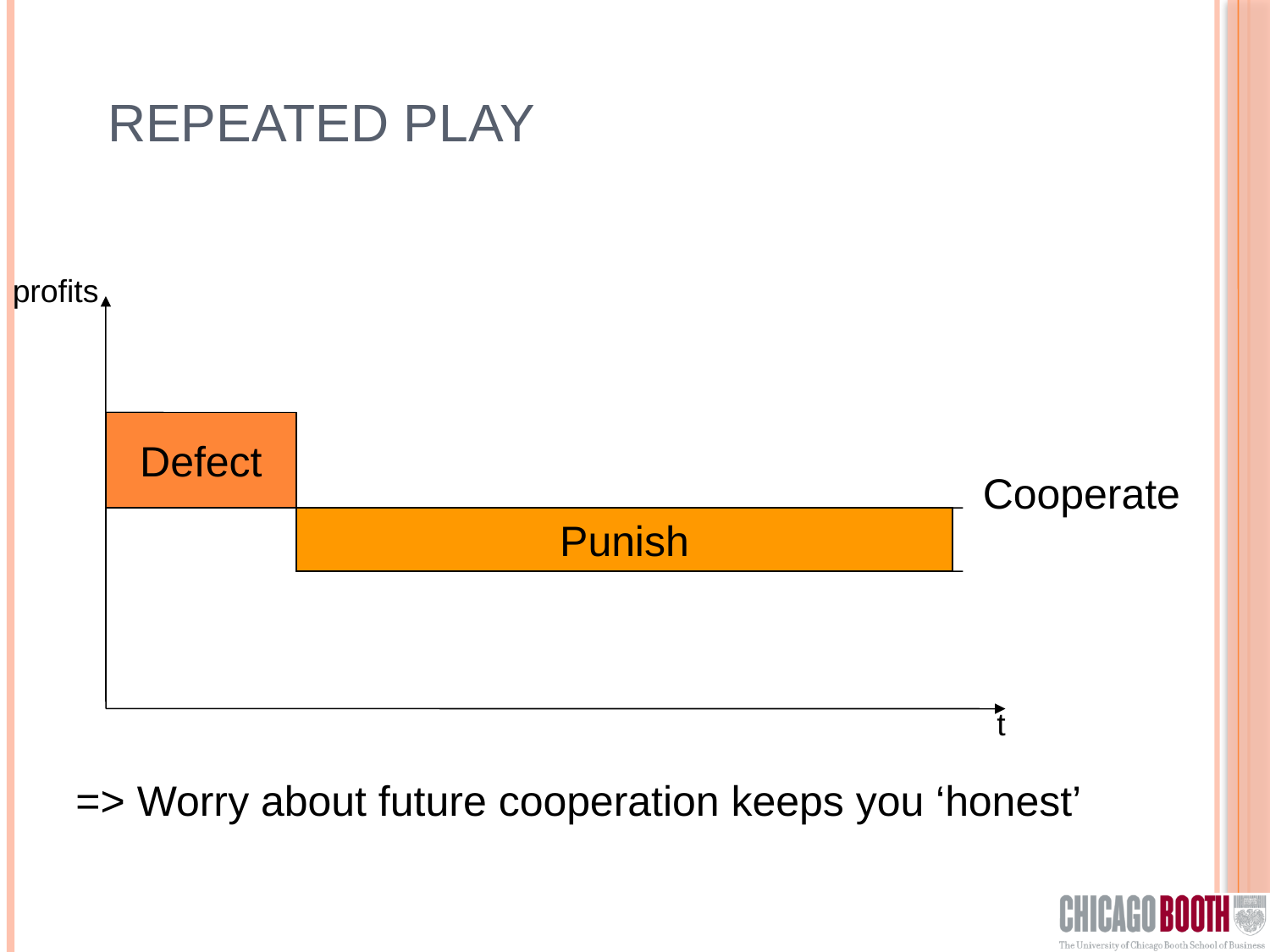

# Repeated Play
profits

Defect

Cooperate

Punish

t

=> Worry about future cooperation keeps you ‘honest’